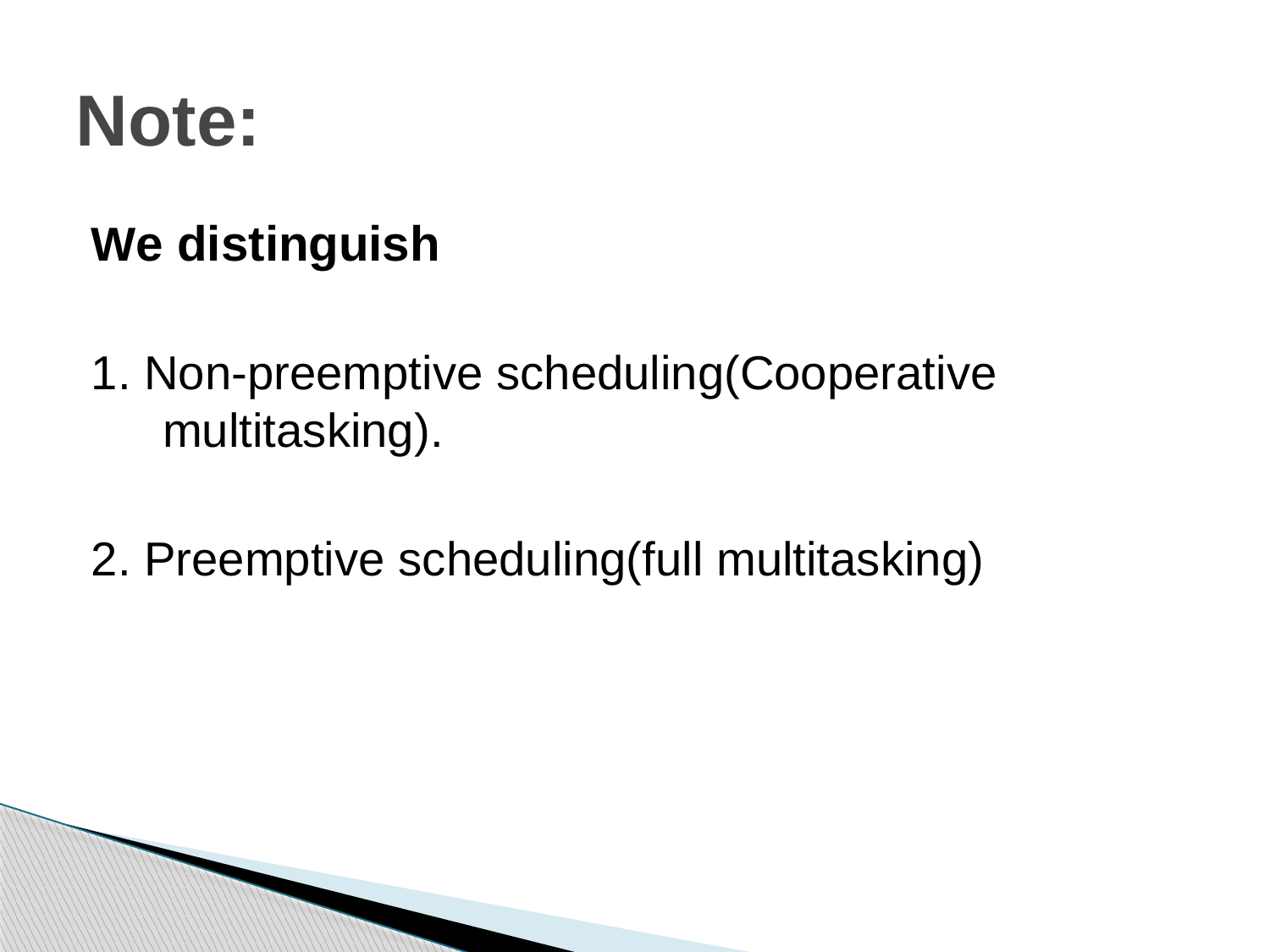

# Note:
We distinguish

1. Non-preemptive scheduling(Cooperative multitasking).

2. Preemptive scheduling(full multitasking)